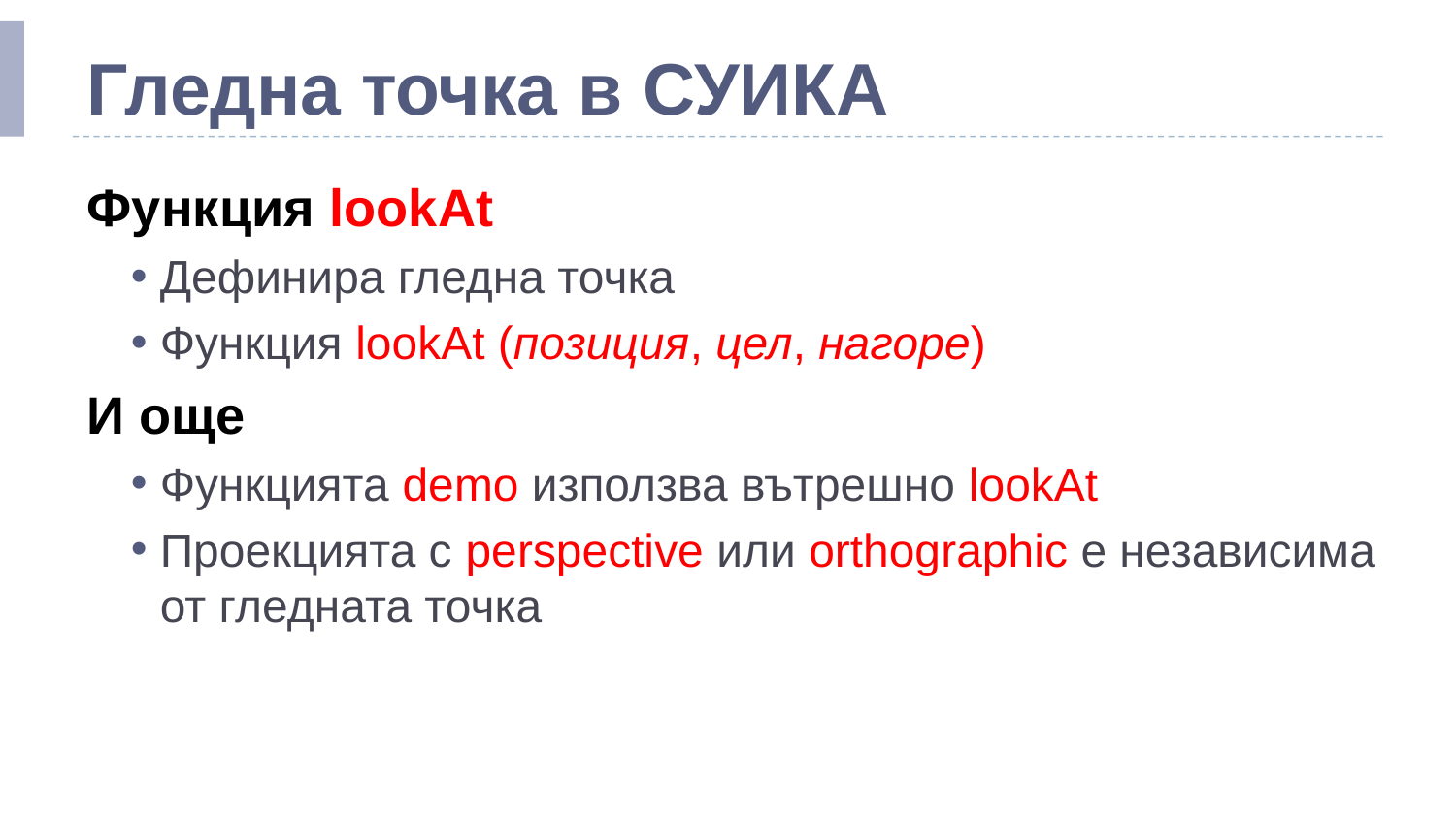

# Гледна точка в СУИКА
Функция lookAt
Дефинира гледна точка
Функция lookAt (позиция, цел, нагоре)
И още
Функцията demo използва вътрешно lookAt
Проекцията с perspective или orthographic е независима от гледната точка